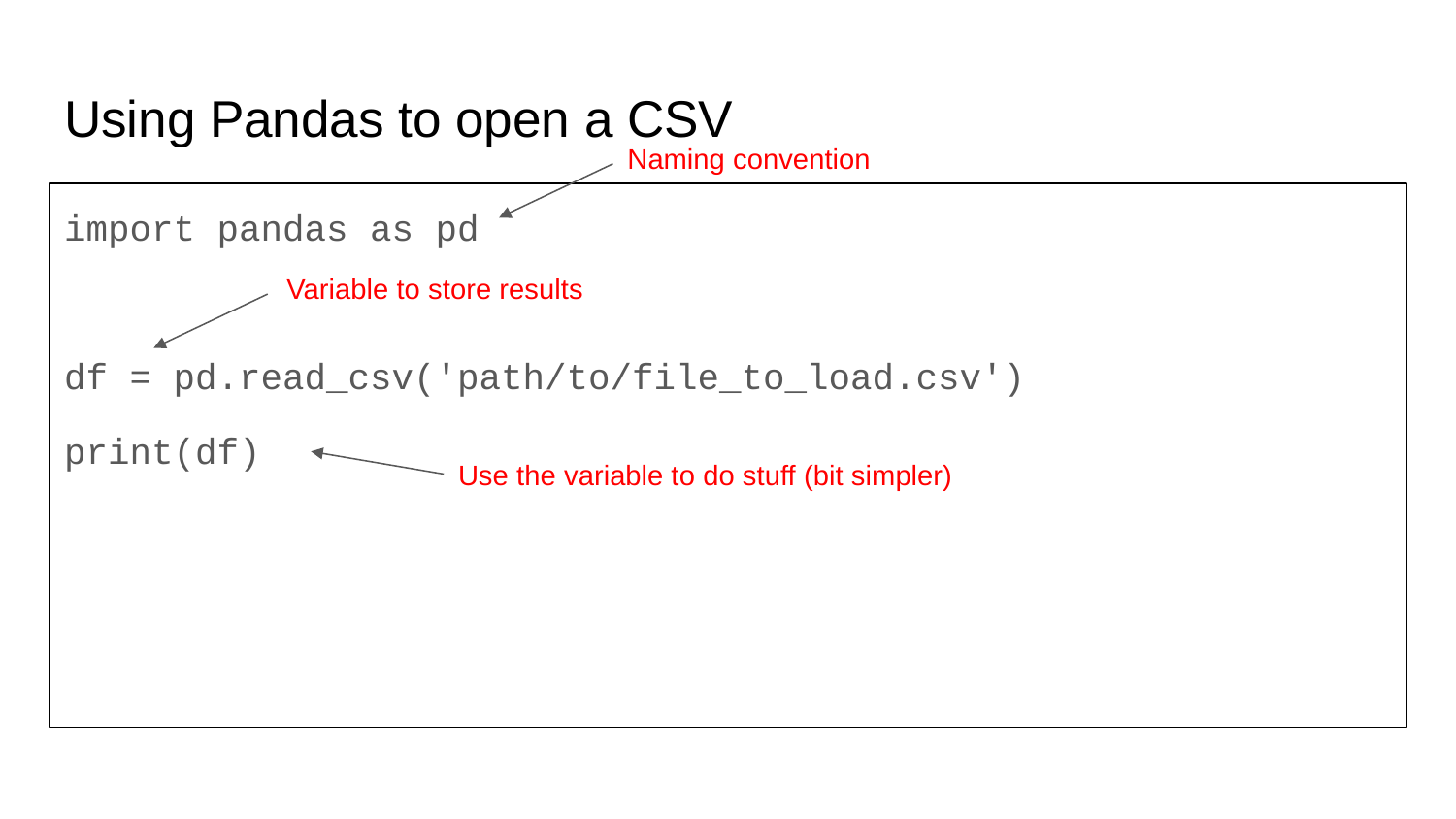

# Using Pandas to open a CSV
Naming convention
import pandas as pd

df = pd.read_csv('path/to/file_to_load.csv')
print(df)

Variable to store results
Use the variable to do stuff (bit simpler)